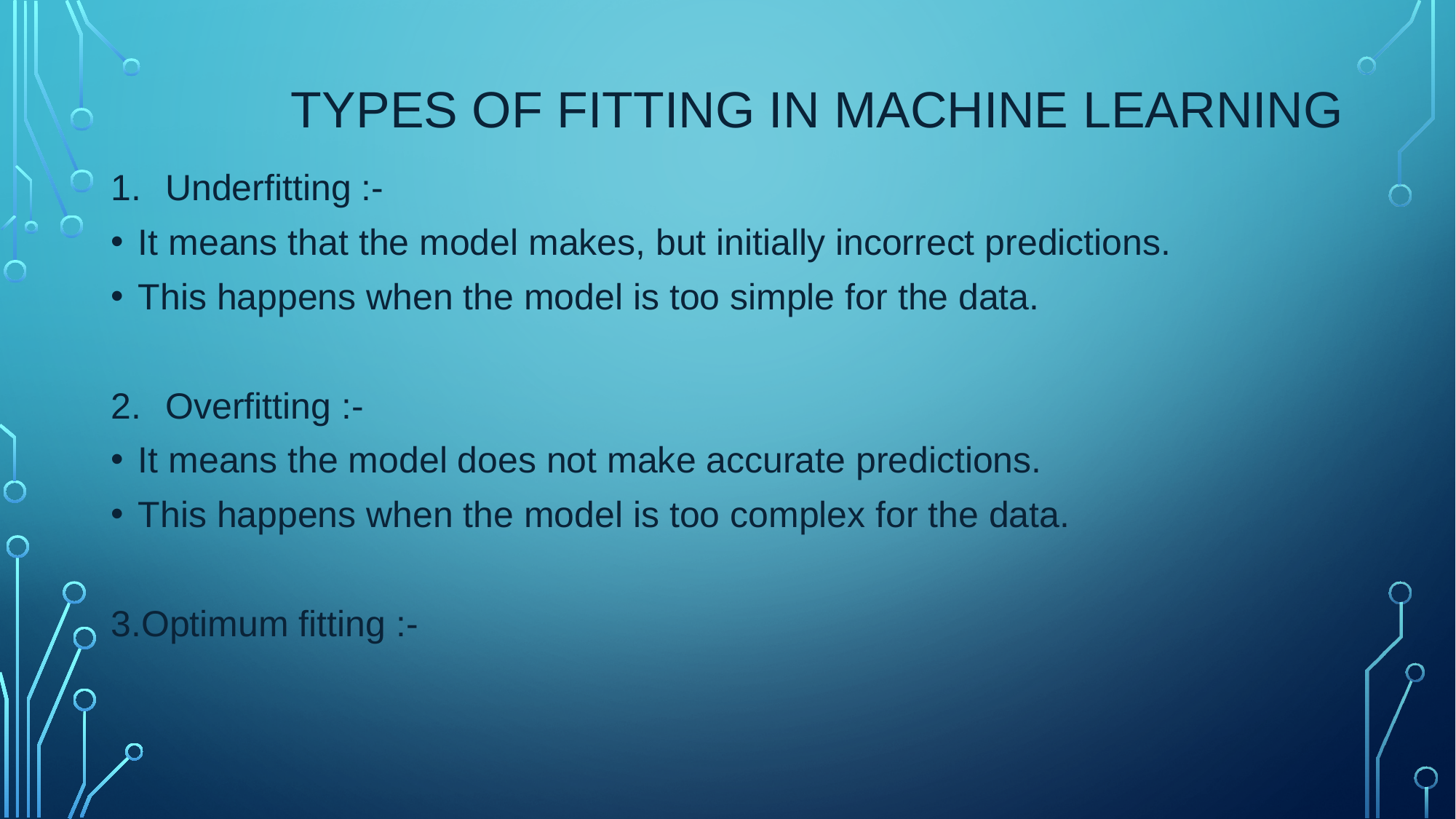

Types of Fitting in Machine Learning
Underfitting :-
It means that the model makes, but initially incorrect predictions.
This happens when the model is too simple for the data.

Overfitting :-
It means the model does not make accurate predictions.
This happens when the model is too complex for the data.

3.Optimum fitting :-